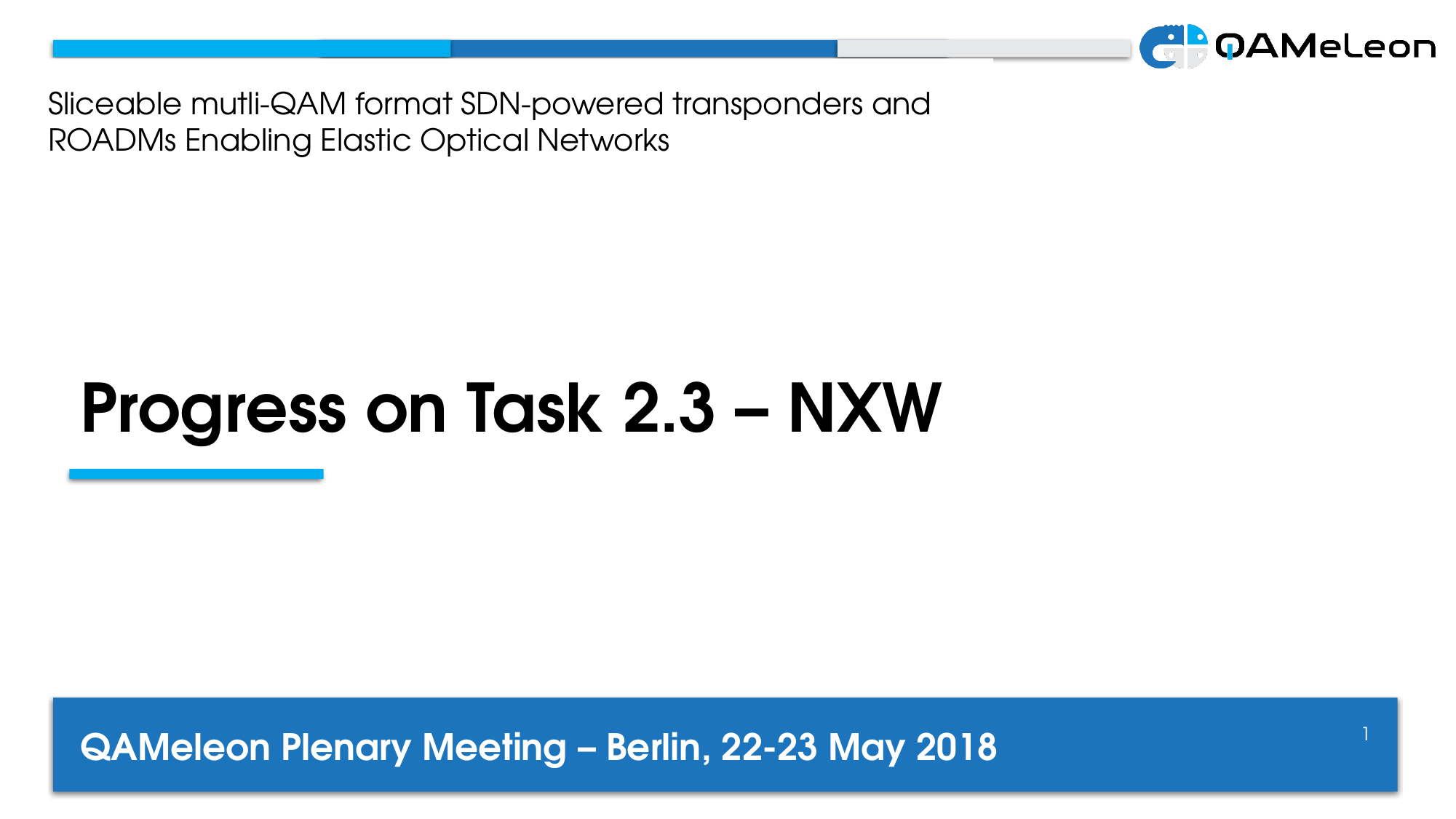

# Progress on Task 2.3 – NXW
QAMeleon Plenary Meeting – Berlin, 22-23 May 2018
1